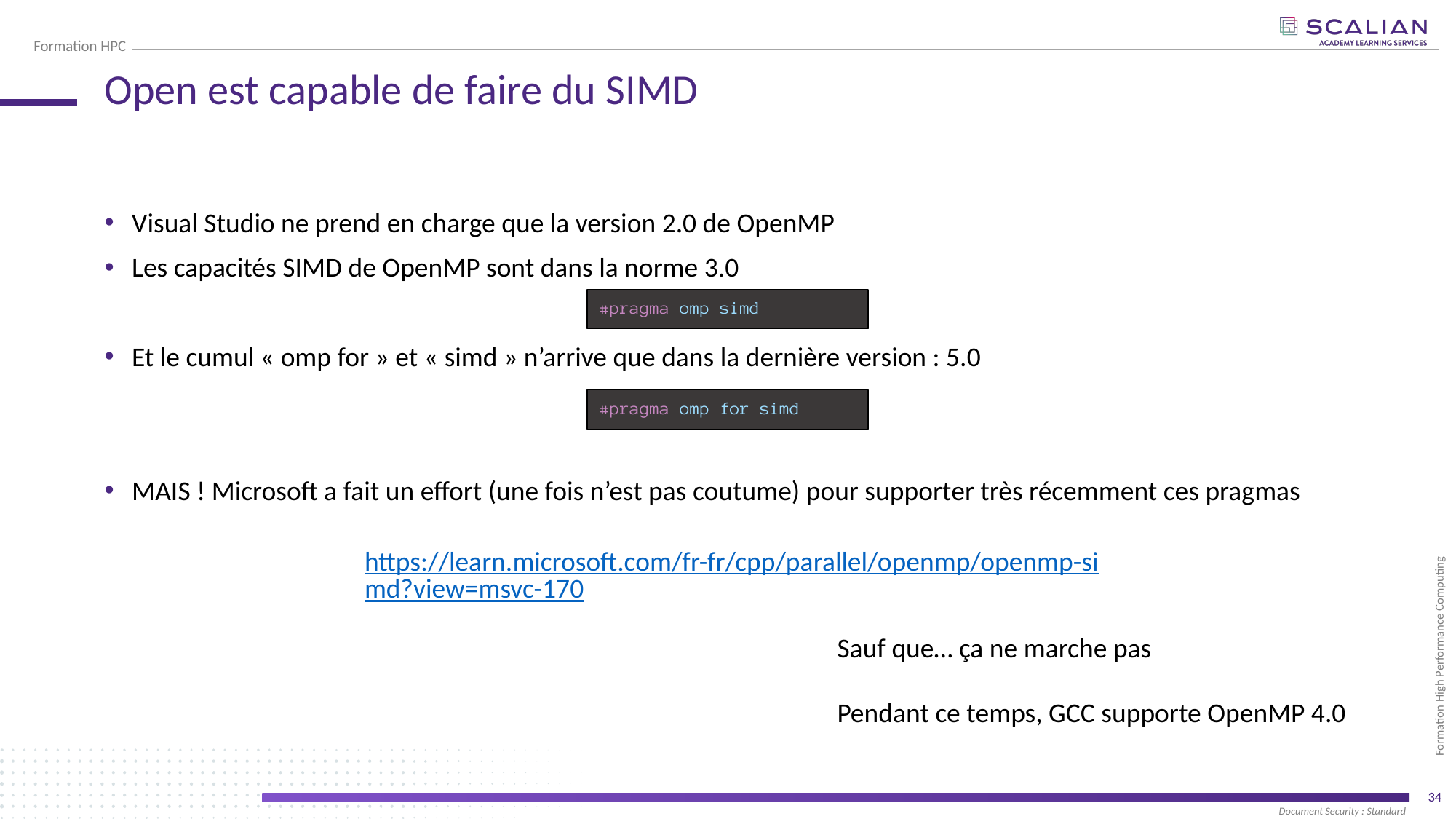

# Open est capable de faire du SIMD

Visual Studio ne prend en charge que la version 2.0 de OpenMP
Les capacités SIMD de OpenMP sont dans la norme 3.0

Et le cumul « omp for » et « simd » n’arrive que dans la dernière version : 5.0

MAIS ! Microsoft a fait un effort (une fois n’est pas coutume) pour supporter très récemment ces pragmas

#pragma omp simd

#pragma omp for simd

https://learn.microsoft.com/fr-fr/cpp/parallel/openmp/openmp-simd?view=msvc-170
Sauf que… ça ne marche pas
Pendant ce temps, GCC supporte OpenMP 4.0